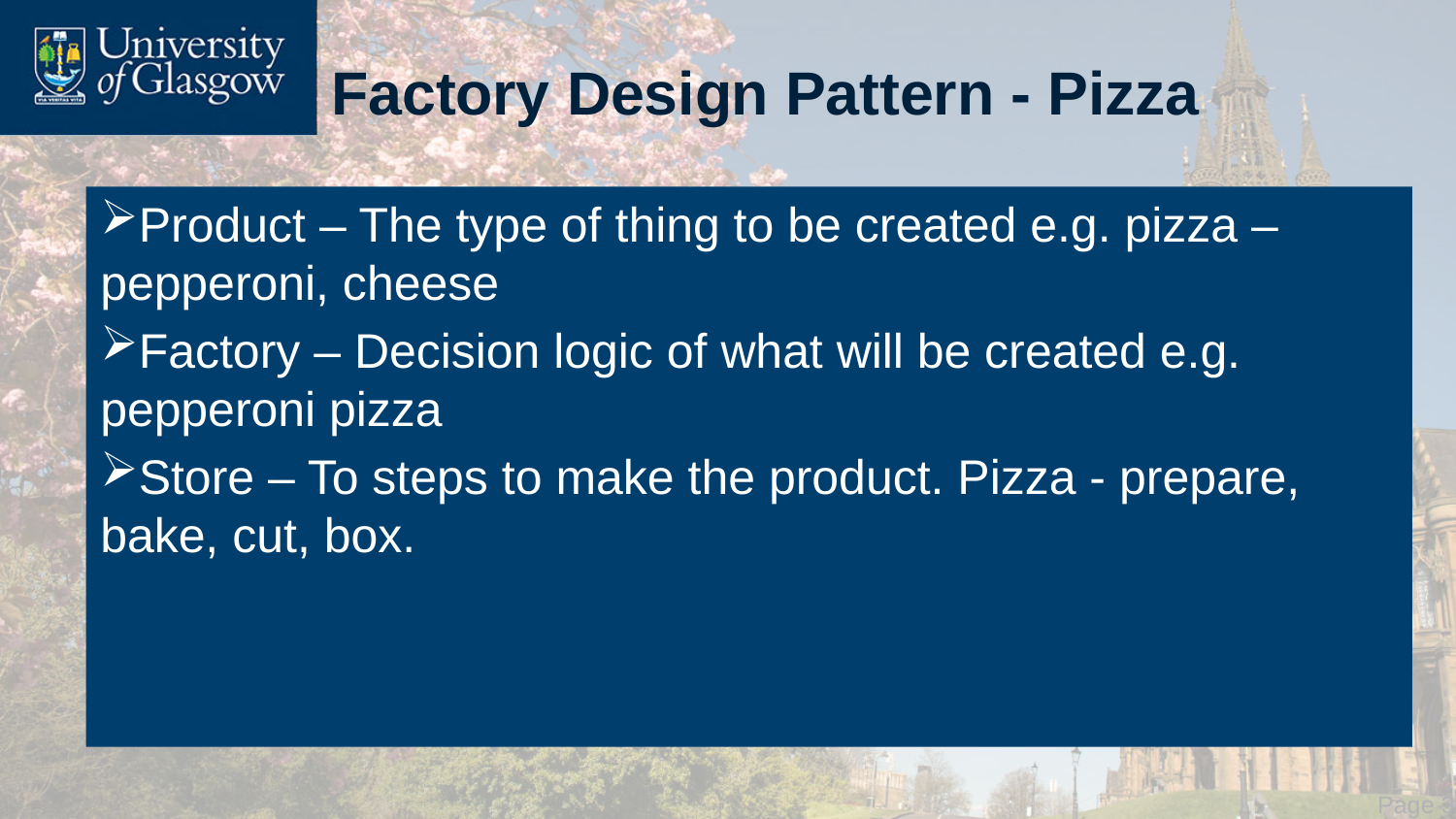

# Factory Design Pattern - Pizza
Product – The type of thing to be created e.g. pizza – pepperoni, cheese
Factory – Decision logic of what will be created e.g. pepperoni pizza
Store – To steps to make the product. Pizza - prepare, bake, cut, box.

 Page 35